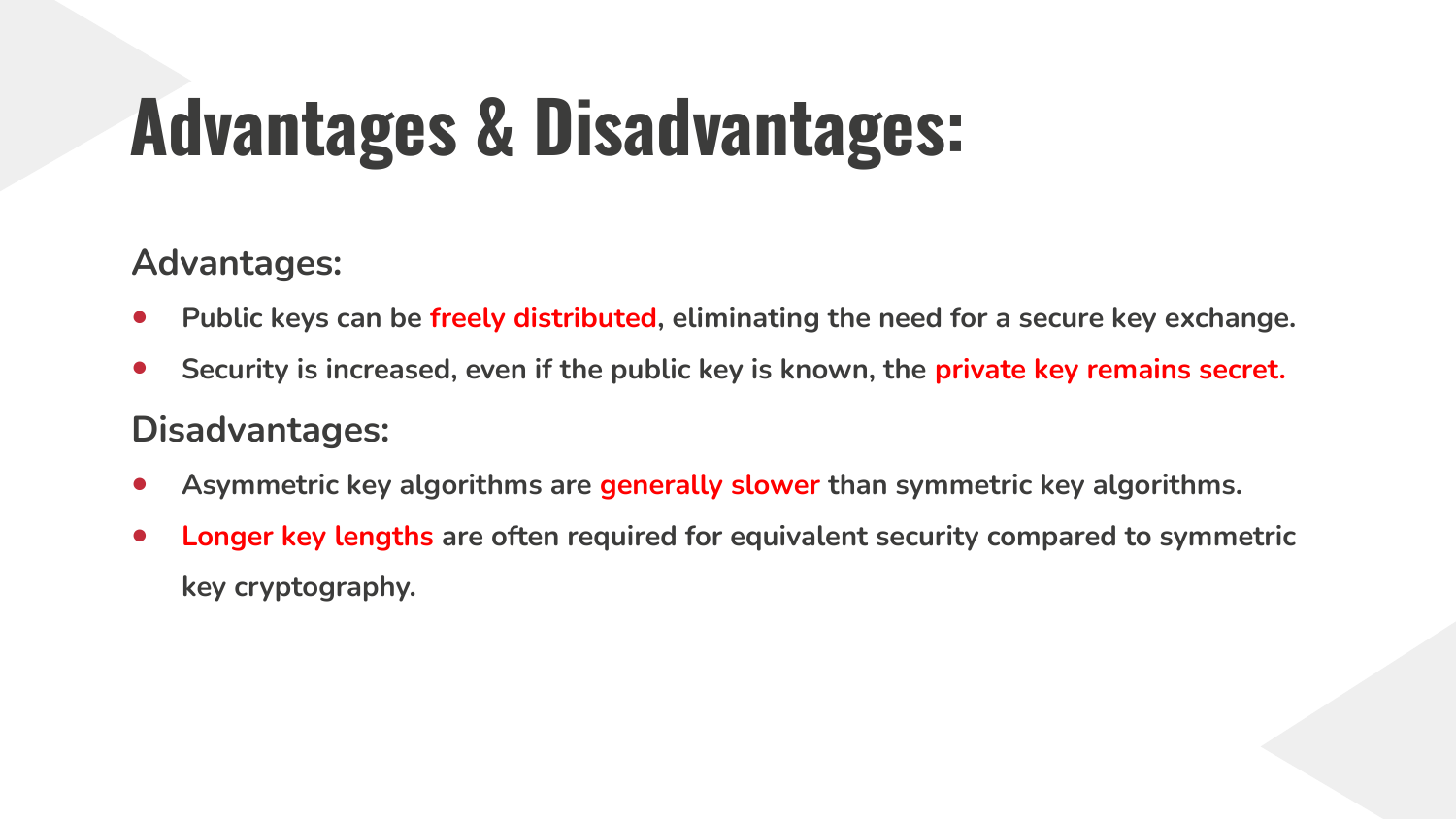

# Advantages & Disadvantages:
Advantages:
Public keys can be freely distributed, eliminating the need for a secure key exchange.
Security is increased, even if the public key is known, the private key remains secret.
Disadvantages:
Asymmetric key algorithms are generally slower than symmetric key algorithms.
Longer key lengths are often required for equivalent security compared to symmetric key cryptography.